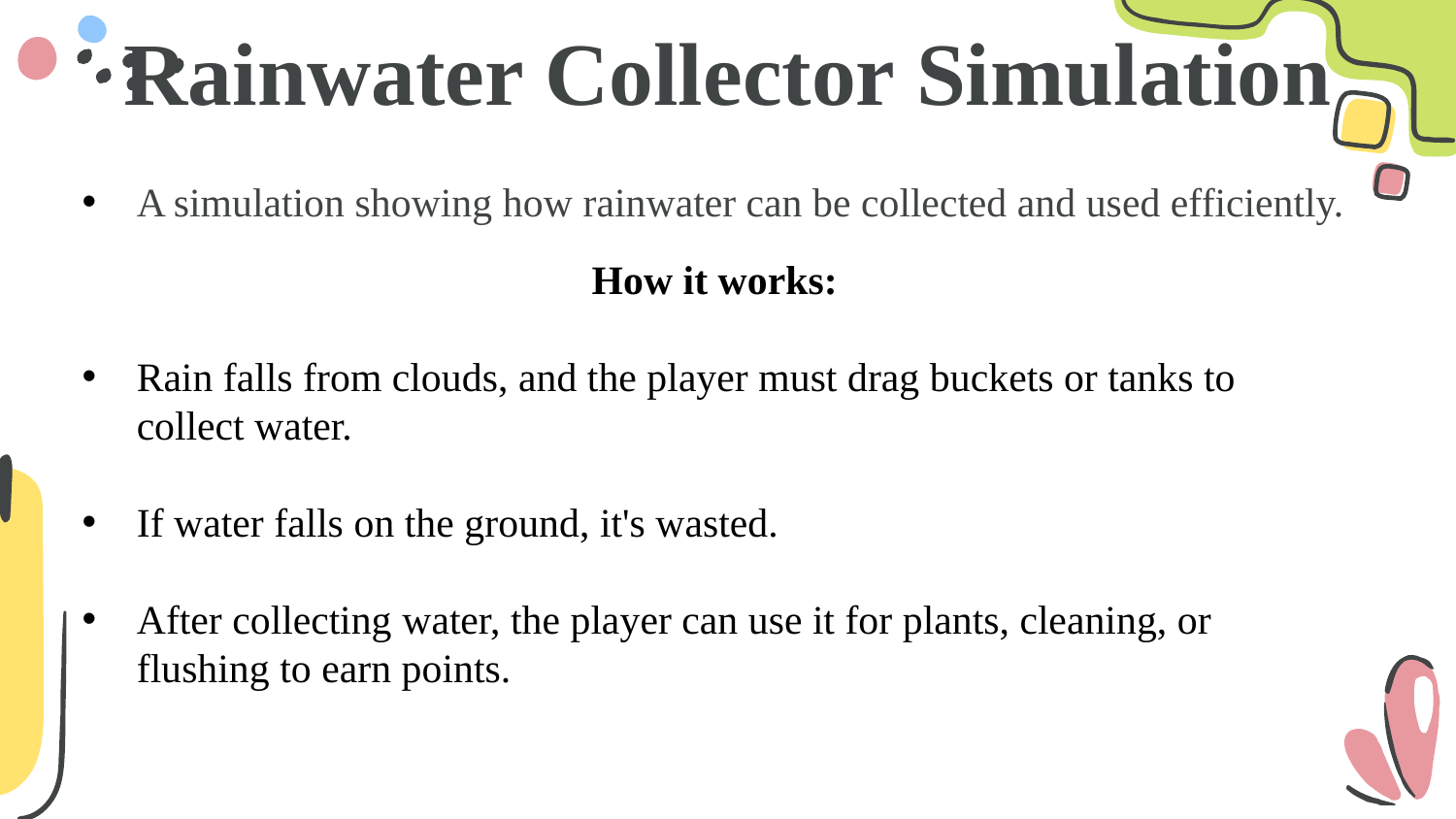

# Rainwater Collector Simulation
A simulation showing how rainwater can be collected and used efficiently.
How it works:

Rain falls from clouds, and the player must drag buckets or tanks to collect water.

If water falls on the ground, it's wasted.

After collecting water, the player can use it for plants, cleaning, or flushing to earn points.